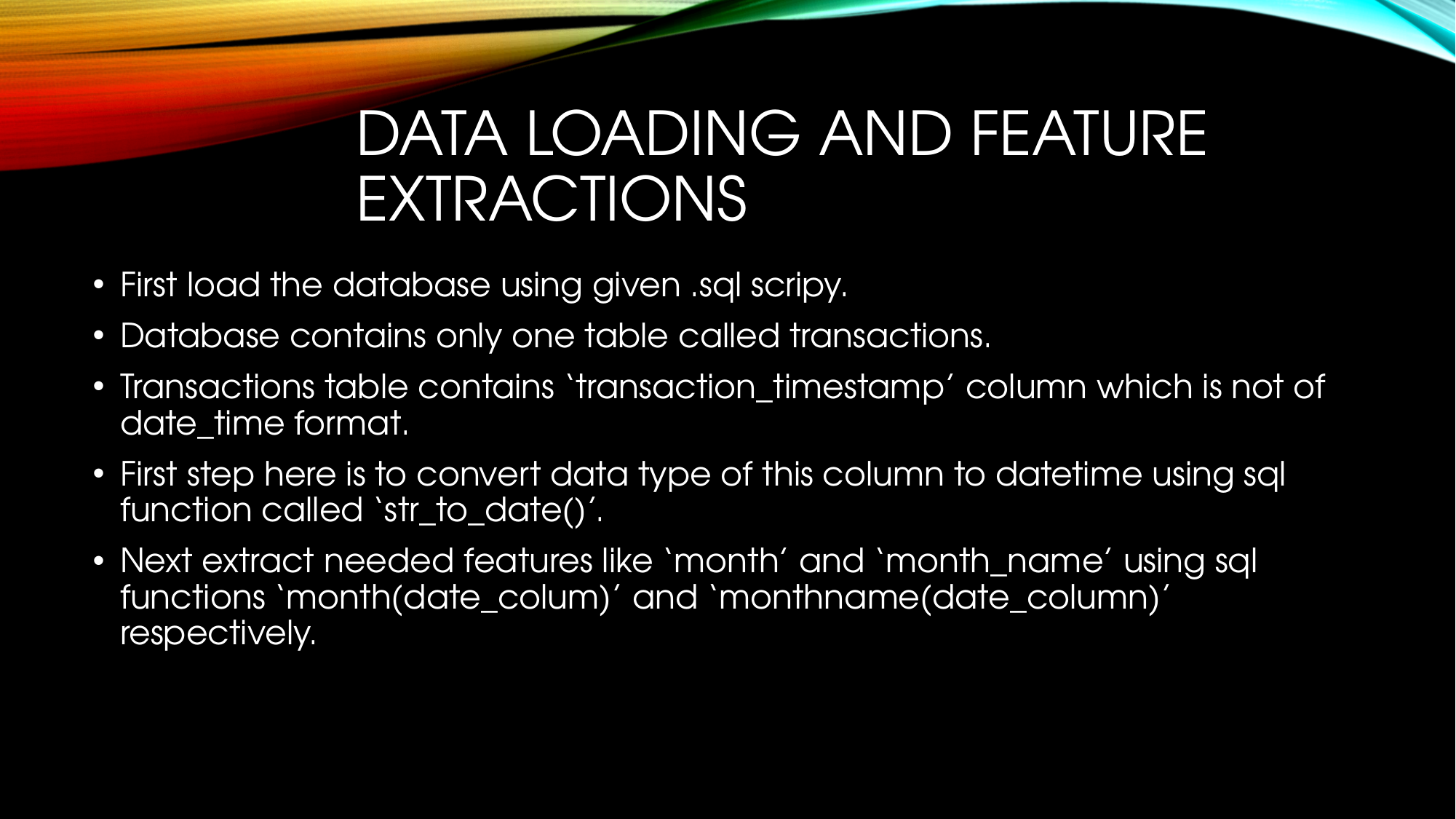

# Data Loading and Feature extractions
First load the database using given .sql scripy.
Database contains only one table called transactions.
Transactions table contains ‘transaction_timestamp’ column which is not of date_time format.
First step here is to convert data type of this column to datetime using sql function called ‘str_to_date()’.
Next extract needed features like ‘month’ and ‘month_name’ using sql functions ‘month(date_colum)’ and ‘monthname(date_column)’ respectively.